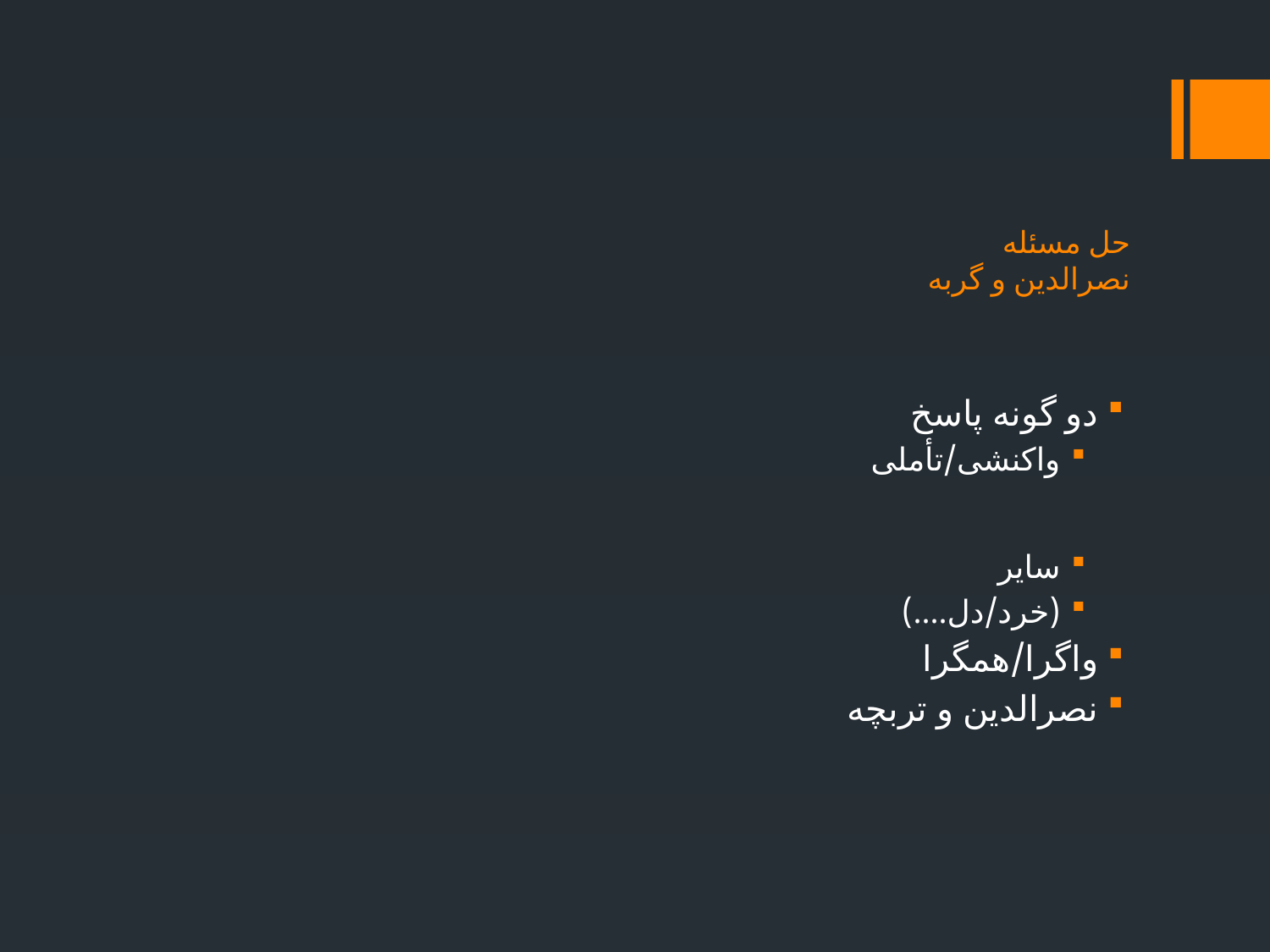

# حل مسئله نصرالدین و گربه
دو گونه پاسخ
واکنشی/تأملی

سایر
(خرد/دل....)
واگرا/همگرا
نصرالدین و تربچه